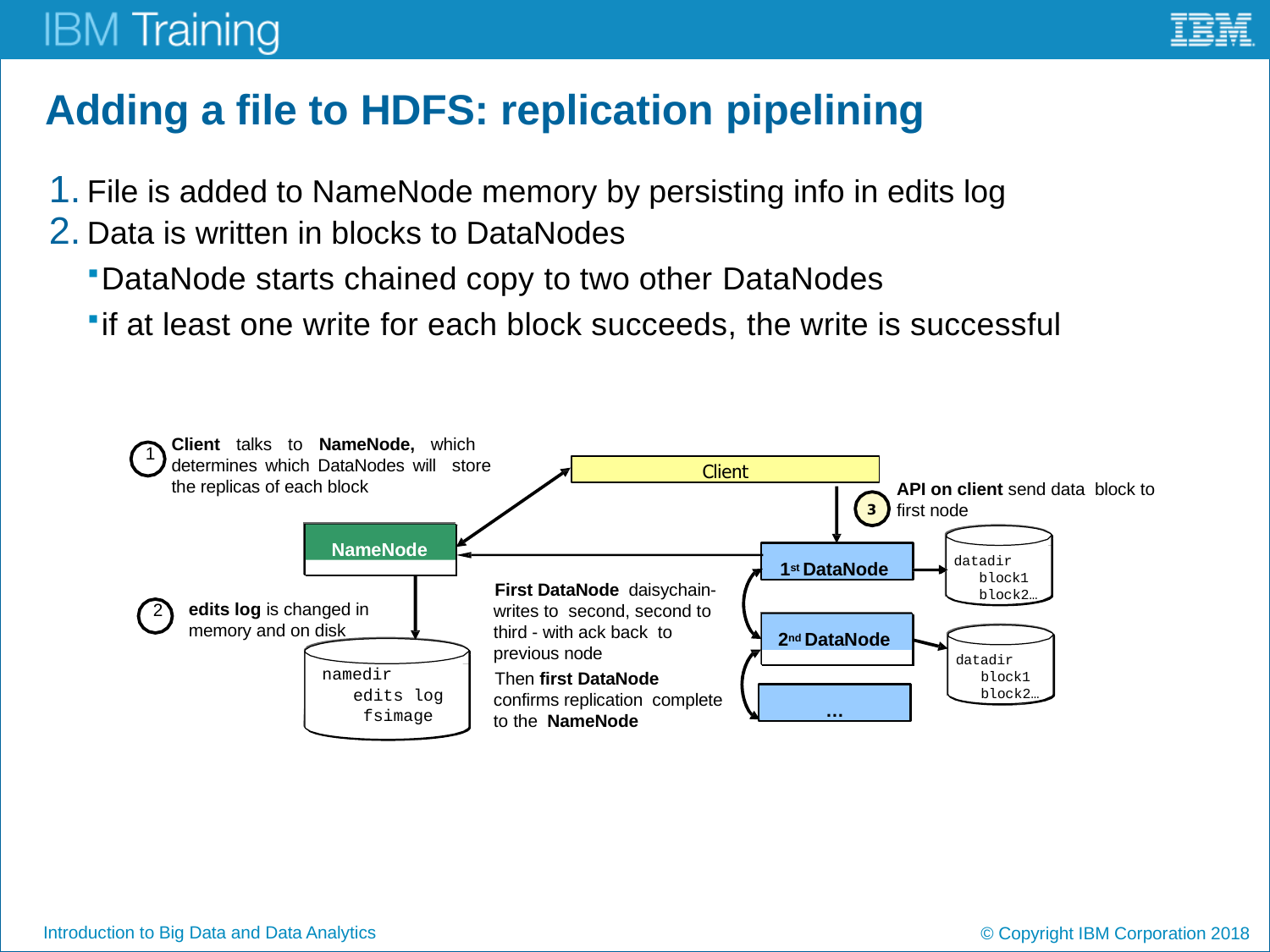

# Adding a file to HDFS: replication pipelining
File is added to NameNode memory by persisting info in edits log
Data is written in blocks to DataNodes
DataNode starts chained copy to two other DataNodes
if at least one write for each block succeeds, the write is successful
Client talks to NameNode, which  determines which DataNodes will  store the replicas of each block
   1
Client

API on client send data  block to first node

3

NameNode

1st DataNode
datadir
block1
block2…

First DataNode  daisychain-writes to  second, second to  third - with ack back  to previous node
Then first DataNode  confirms replication  complete to the  NameNode
edits log is changed in  memory and on disk
   2

2nd DataNode

datadir
block1
block2…

namedir
edits log  fsimage

…